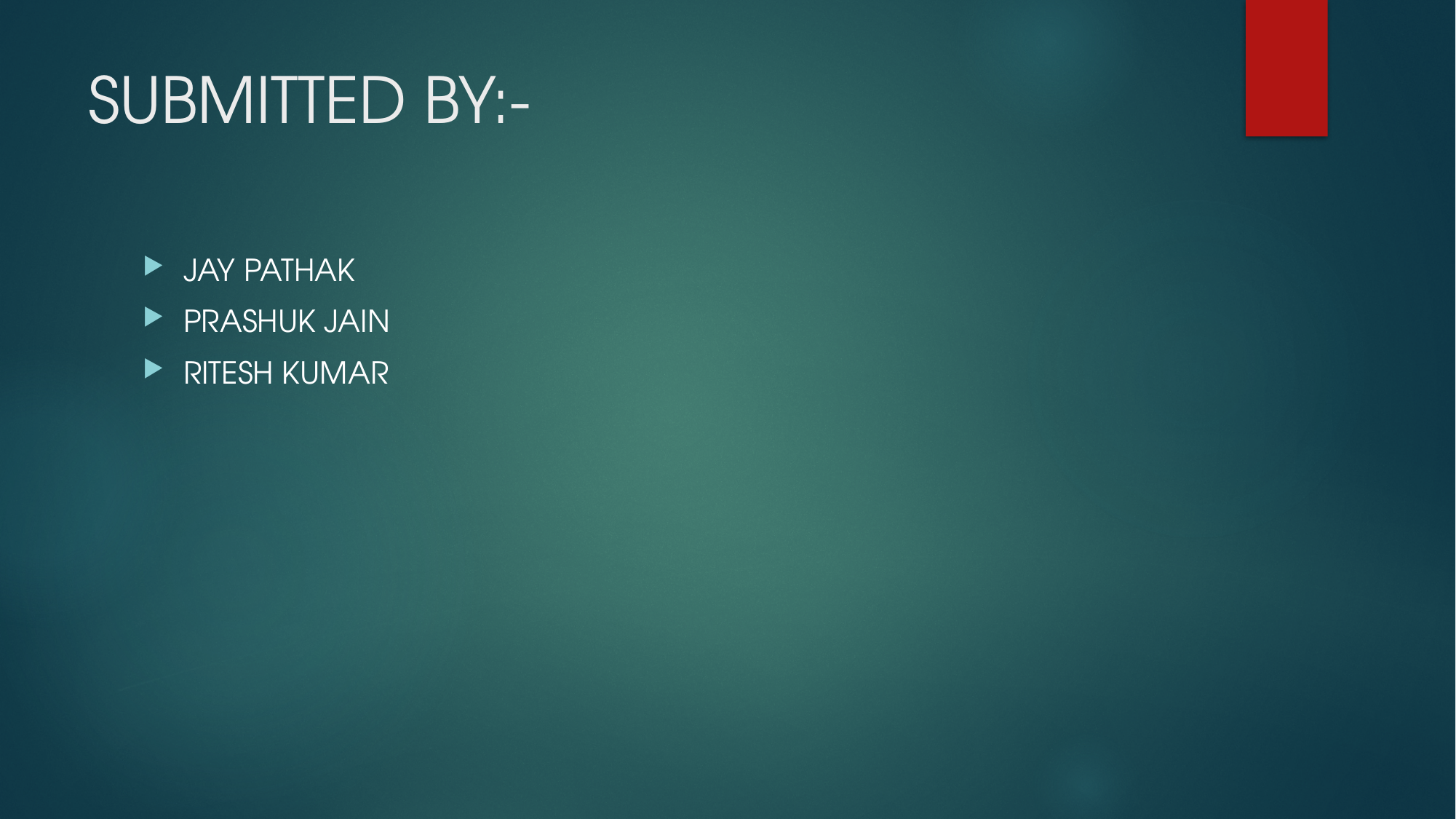

# SUBMITTED BY:-
JAY PATHAK
PRASHUK JAIN
RITESH KUMAR